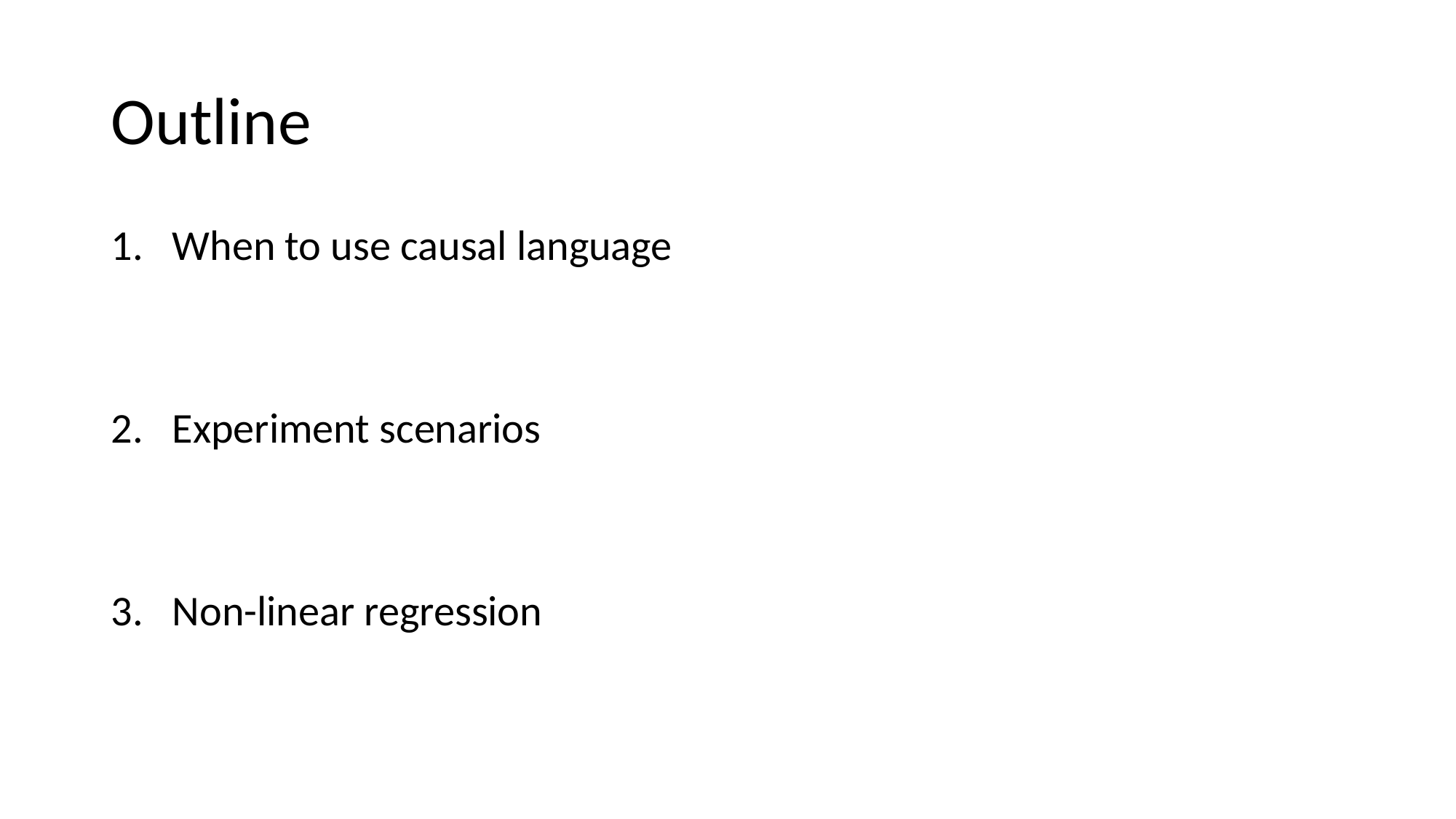

# Outline
When to use causal language

Experiment scenarios

Non-linear regression